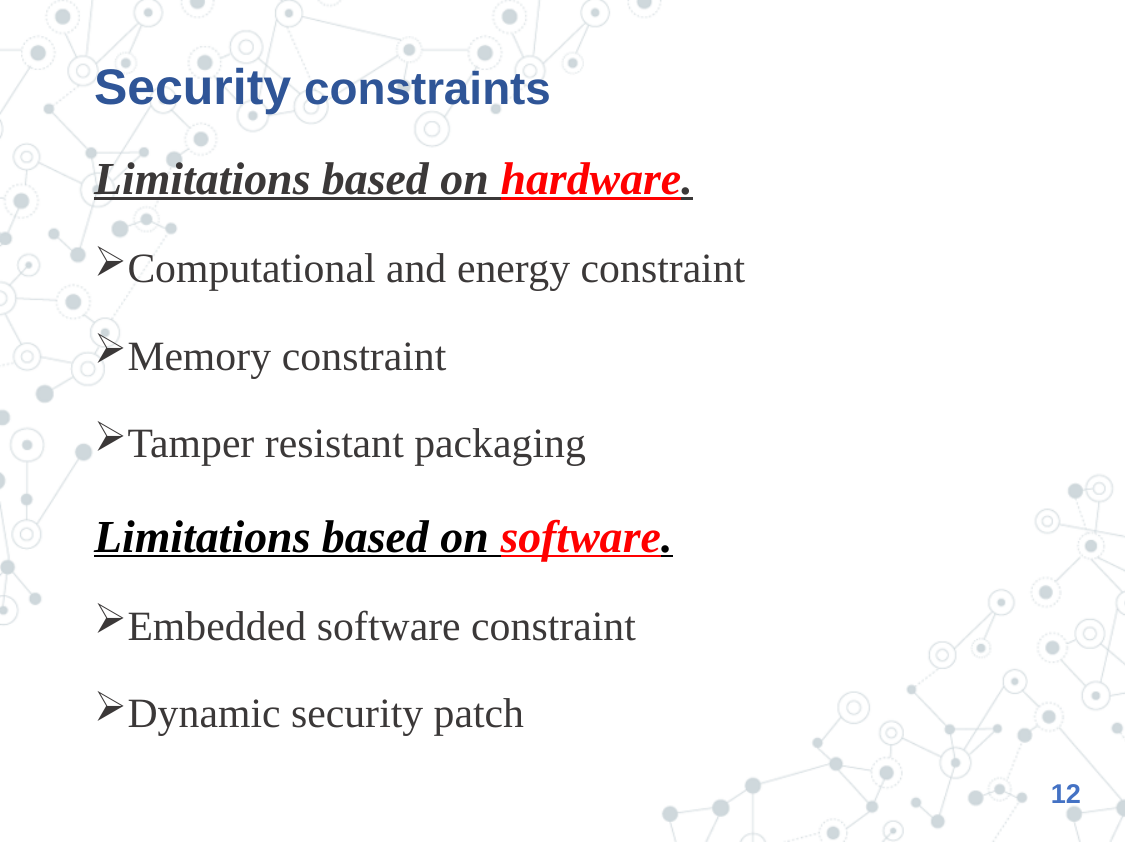

# Security constraints
Limitations based on hardware.
Computational and energy constraint
Memory constraint
Tamper resistant packaging
Limitations based on software.
Embedded software constraint
Dynamic security patch